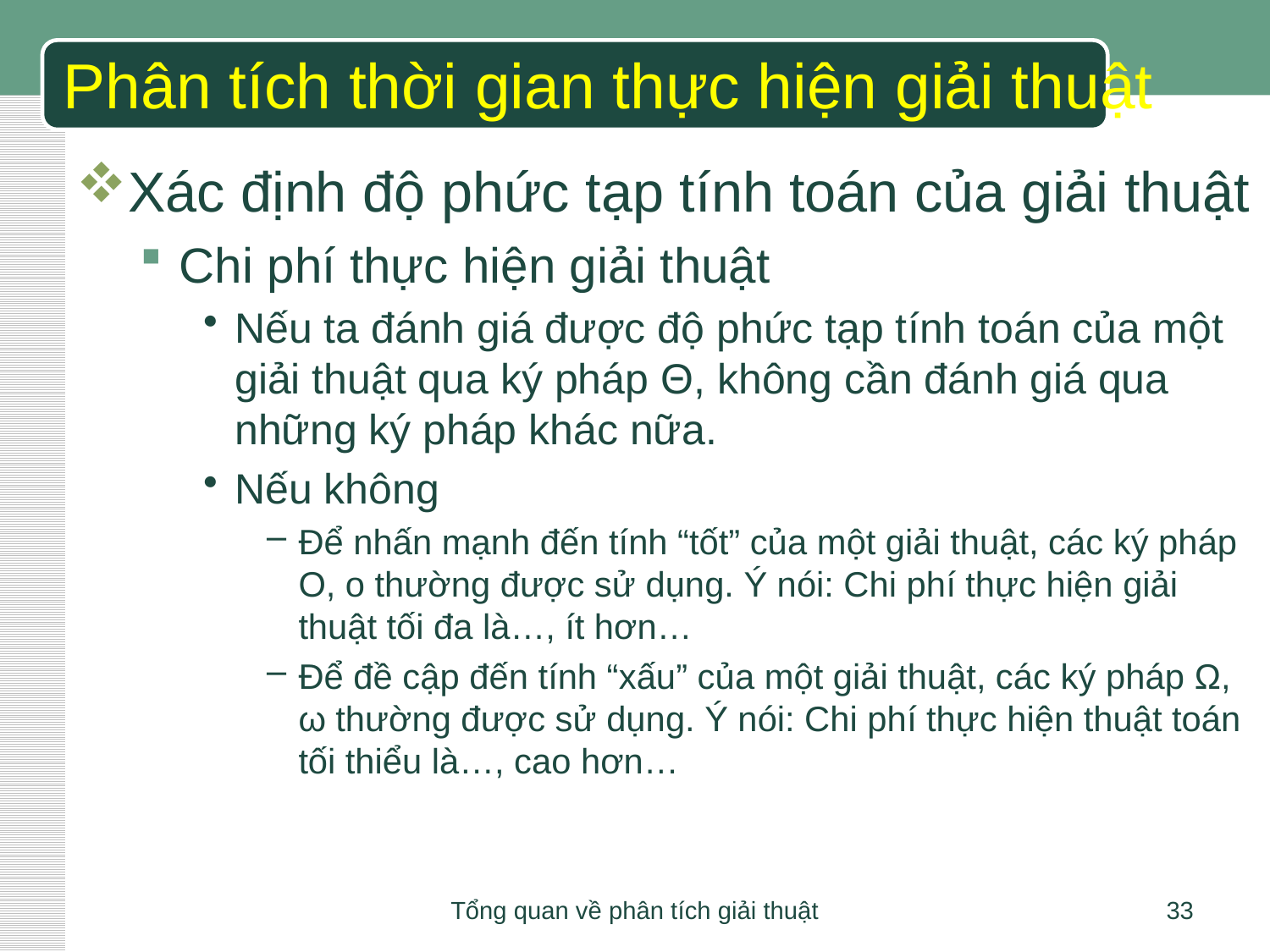

# Phân tích thời gian thực hiện giải thuật
Xác định độ phức tạp tính toán của giải thuật
Chi phí thực hiện giải thuật
Nếu ta đánh giá được độ phức tạp tính toán của một giải thuật qua ký pháp Θ, không cần đánh giá qua những ký pháp khác nữa.
Nếu không
Để nhấn mạnh đến tính “tốt” của một giải thuật, các ký pháp O, o thường được sử dụng. Ý nói: Chi phí thực hiện giải thuật tối đa là…, ít hơn…
Để đề cập đến tính “xấu” của một giải thuật, các ký pháp Ω, ω thường được sử dụng. Ý nói: Chi phí thực hiện thuật toán tối thiểu là…, cao hơn…

Tổng quan về phân tích giải thuật
33